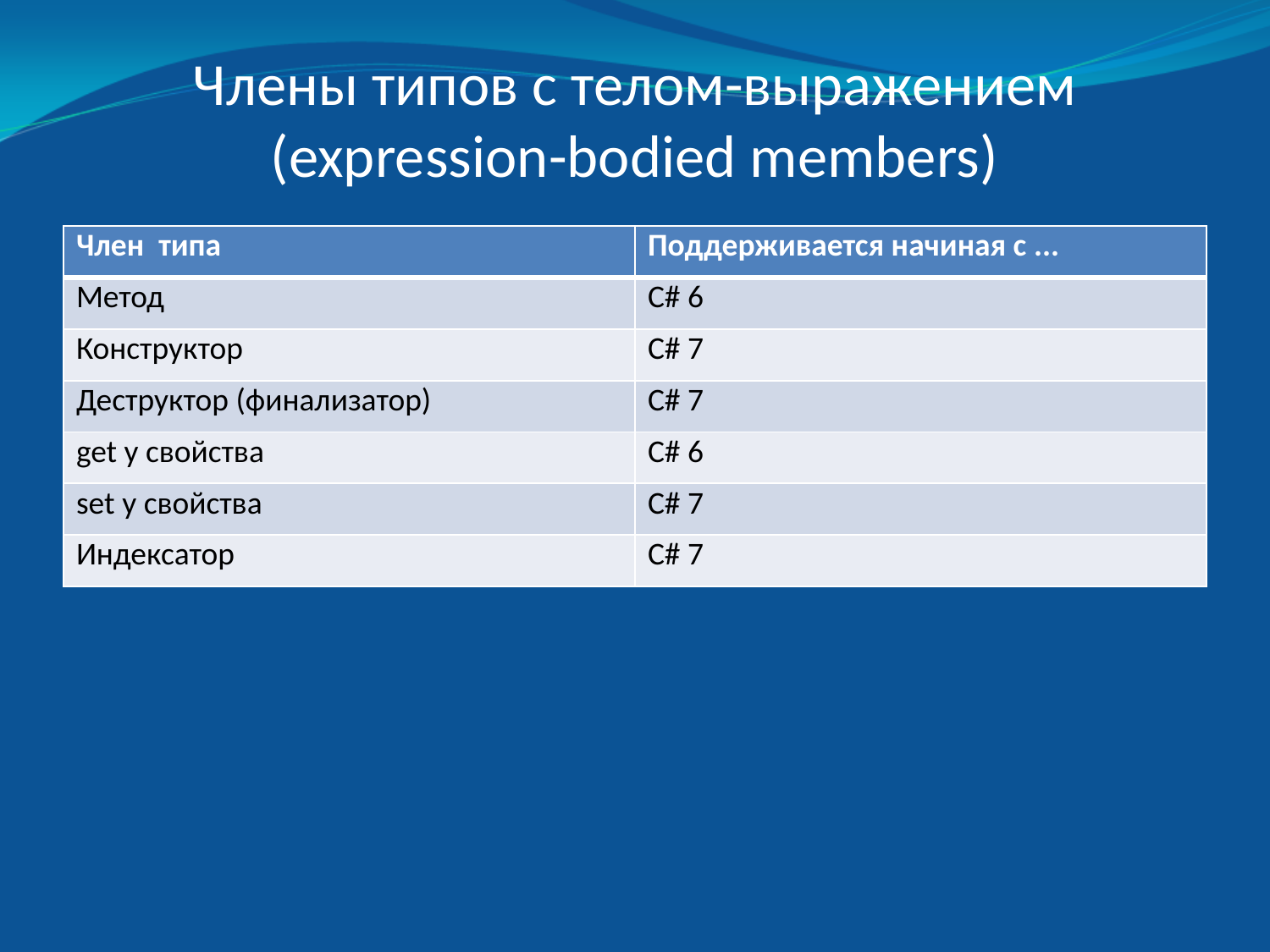

# Члены типов с телом-выражением (expression-bodied members)
| Член типа | Поддерживается начиная с ... |
| --- | --- |
| Метод | C# 6 |
| Конструктор | C# 7 |
| Деструктор (финализатор) | C# 7 |
| get у свойства | C# 6 |
| set у свойства | C# 7 |
| Индексатор | C# 7 |